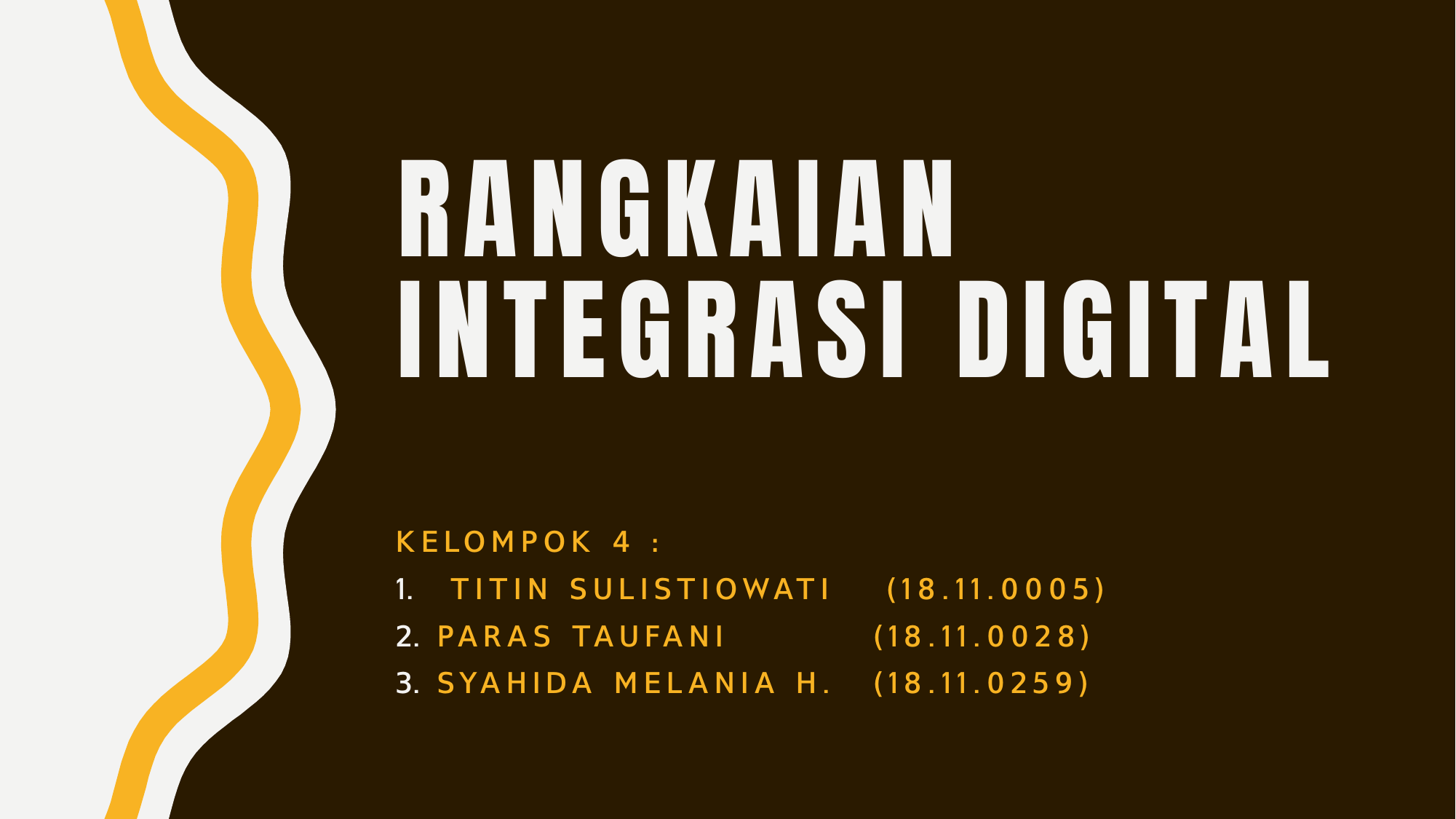

# Rangkaian integrasi digital
Kelompok 4 :
Titin sulistiowati	(18.11.0005)
Paras Taufani		(18.11.0028)
Syahida Melania h.	(18.11.0259)